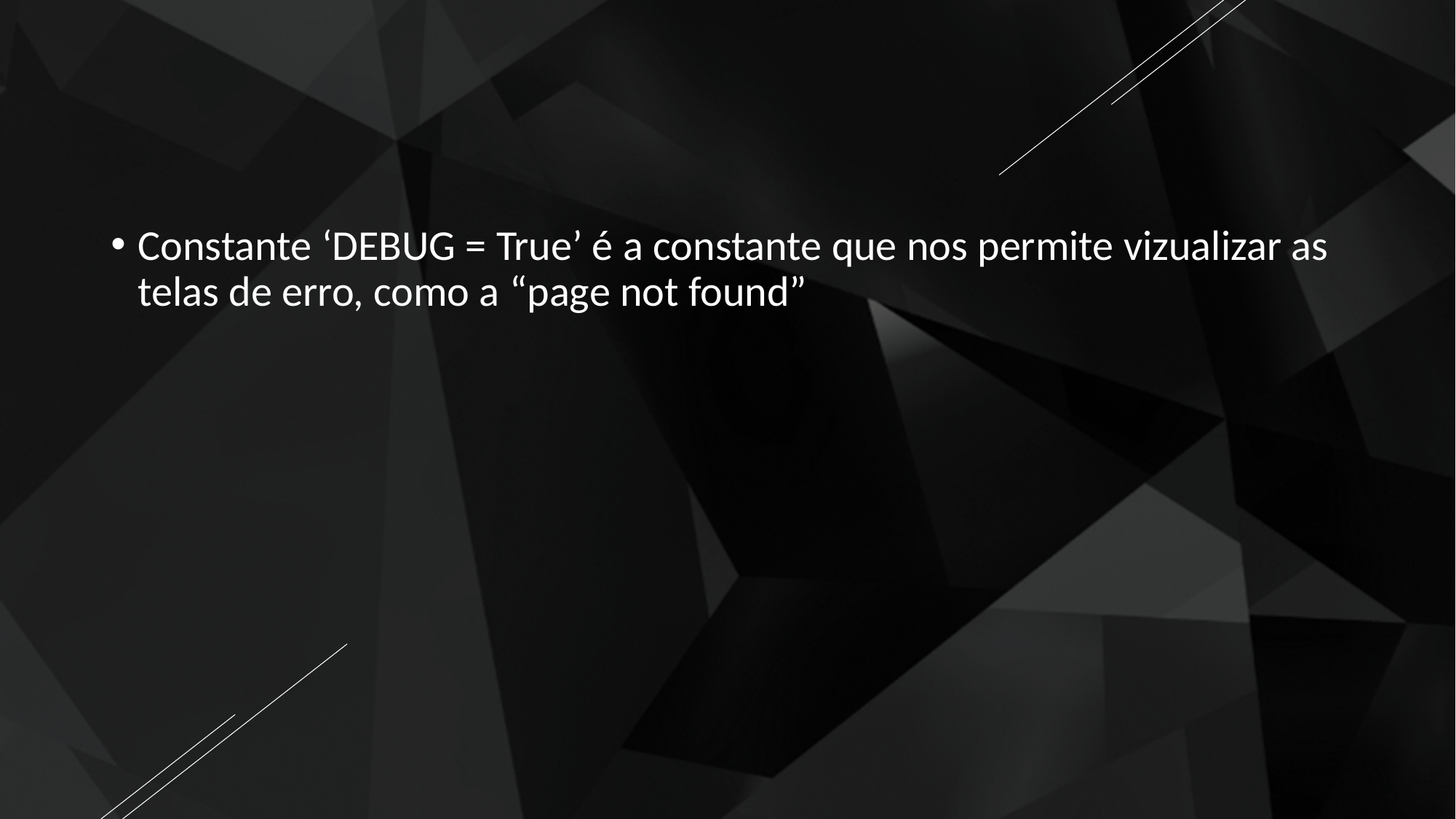

Constante ‘DEBUG = True’ é a constante que nos permite vizualizar as telas de erro, como a “page not found”